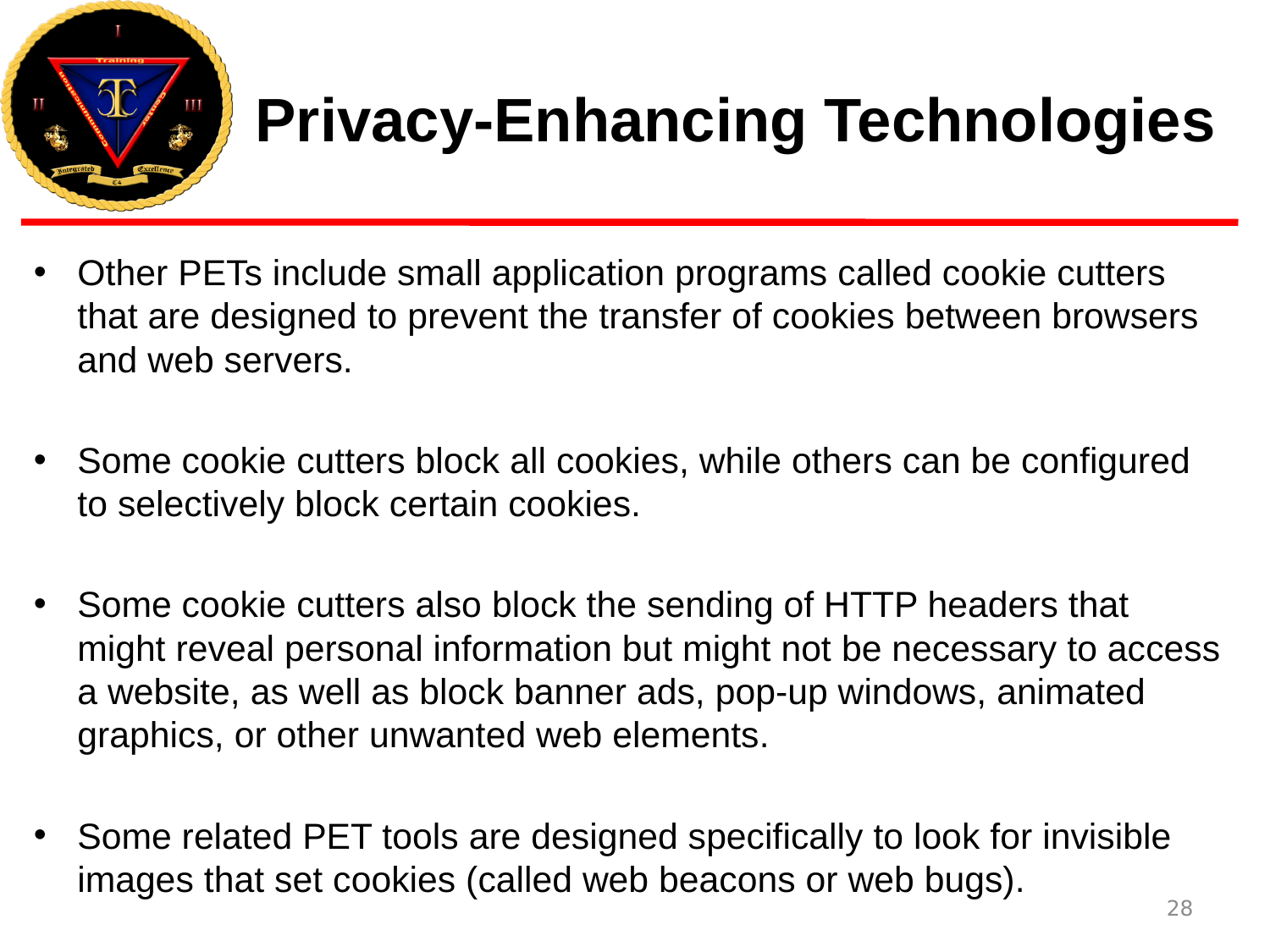

# Privacy-Enhancing Technologies
Other PETs include small application programs called cookie cutters that are designed to prevent the transfer of cookies between browsers and web servers.

Some cookie cutters block all cookies, while others can be configured to selectively block certain cookies.

Some cookie cutters also block the sending of HTTP headers that might reveal personal information but might not be necessary to access a website, as well as block banner ads, pop-up windows, animated graphics, or other unwanted web elements.

Some related PET tools are designed specifically to look for invisible images that set cookies (called web beacons or web bugs).
28